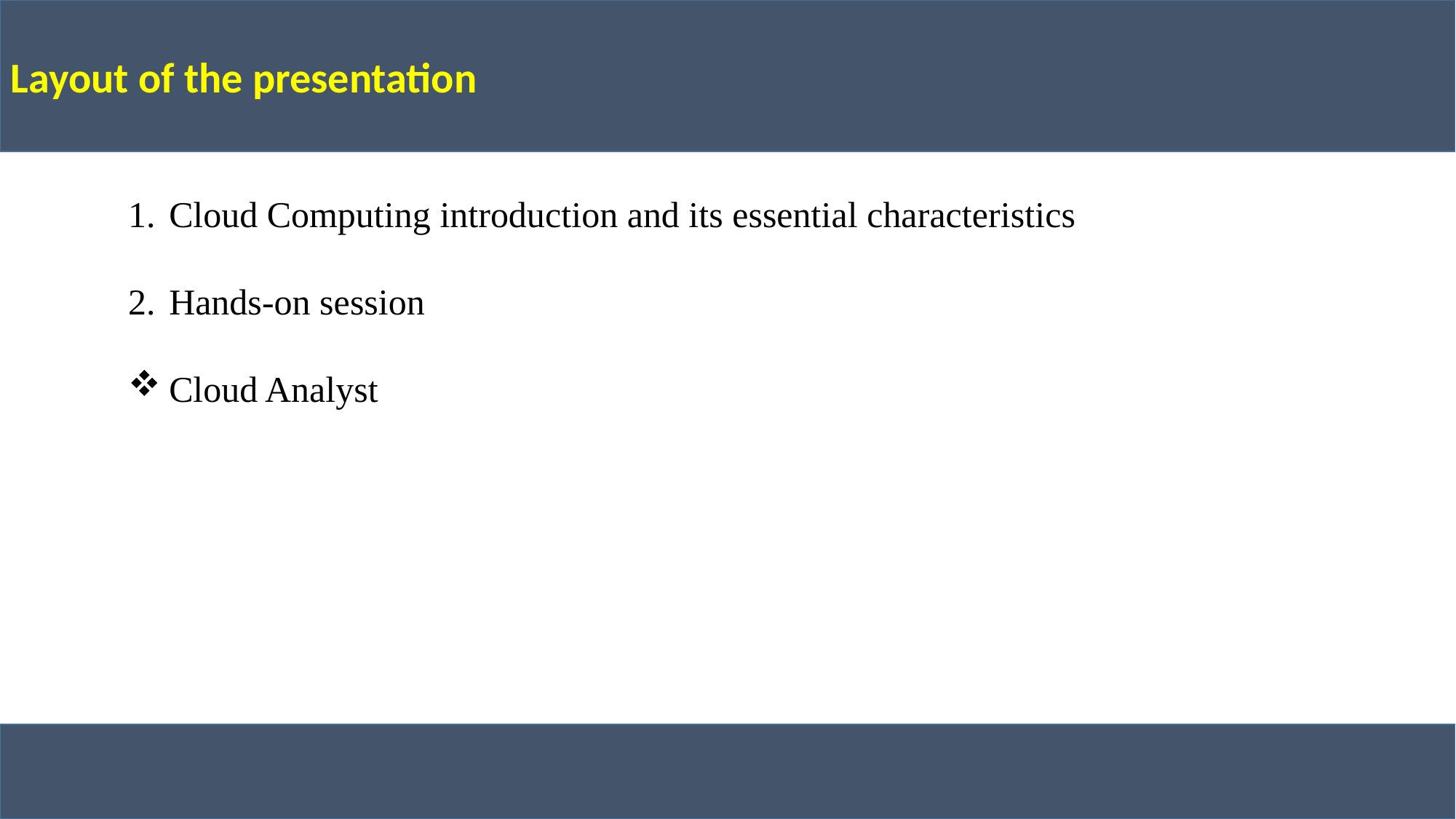

Layout of the presentation
#

Cloud Computing introduction and its essential characteristics

Hands-on session

Cloud Analyst